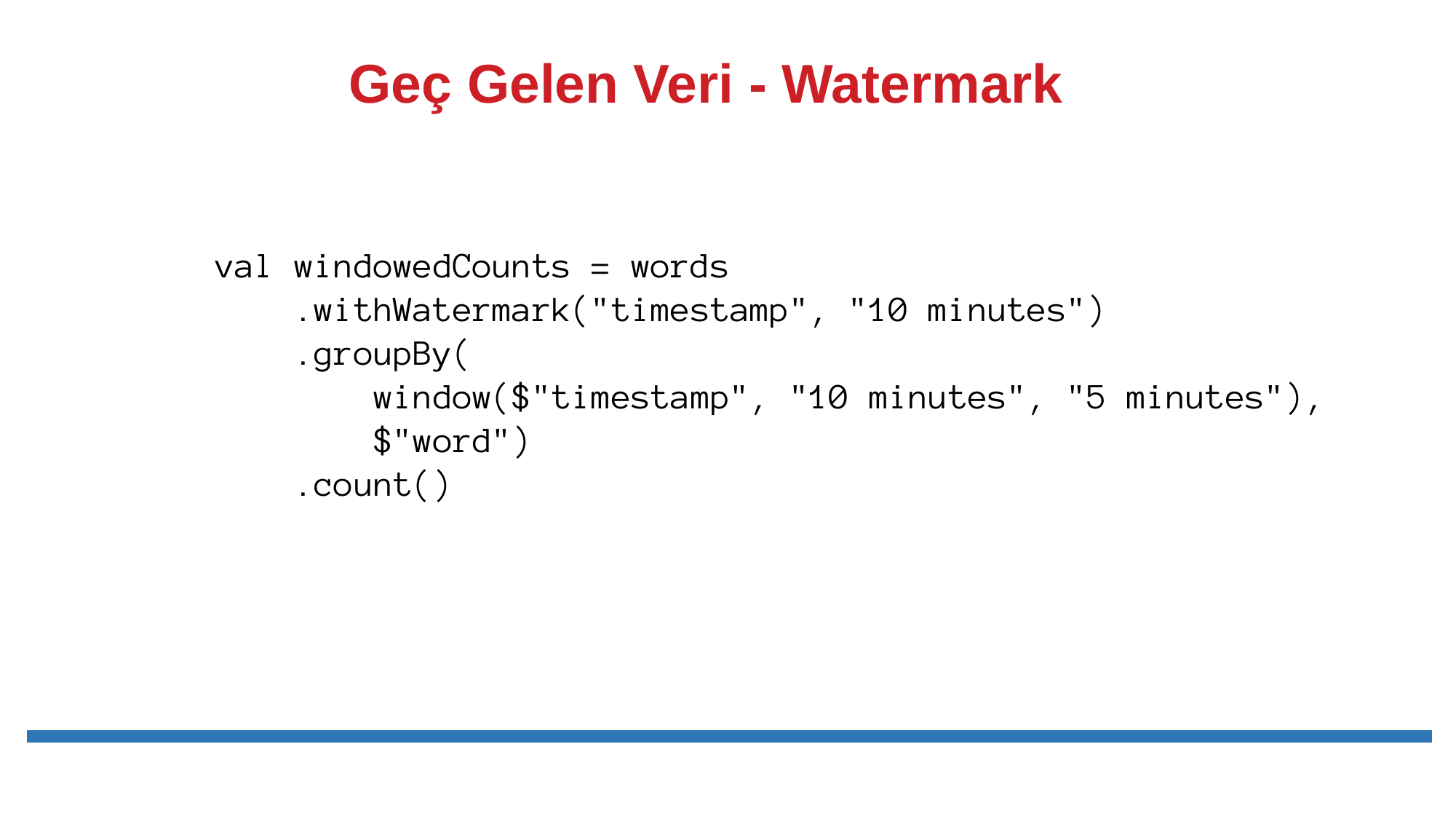

Geç Gelen Veri - Watermark
val windowedCounts = words
    .withWatermark("timestamp", "10 minutes")
    .groupBy(
        window($"timestamp", "10 minutes", "5 minutes"),
        $"word")
    .count()